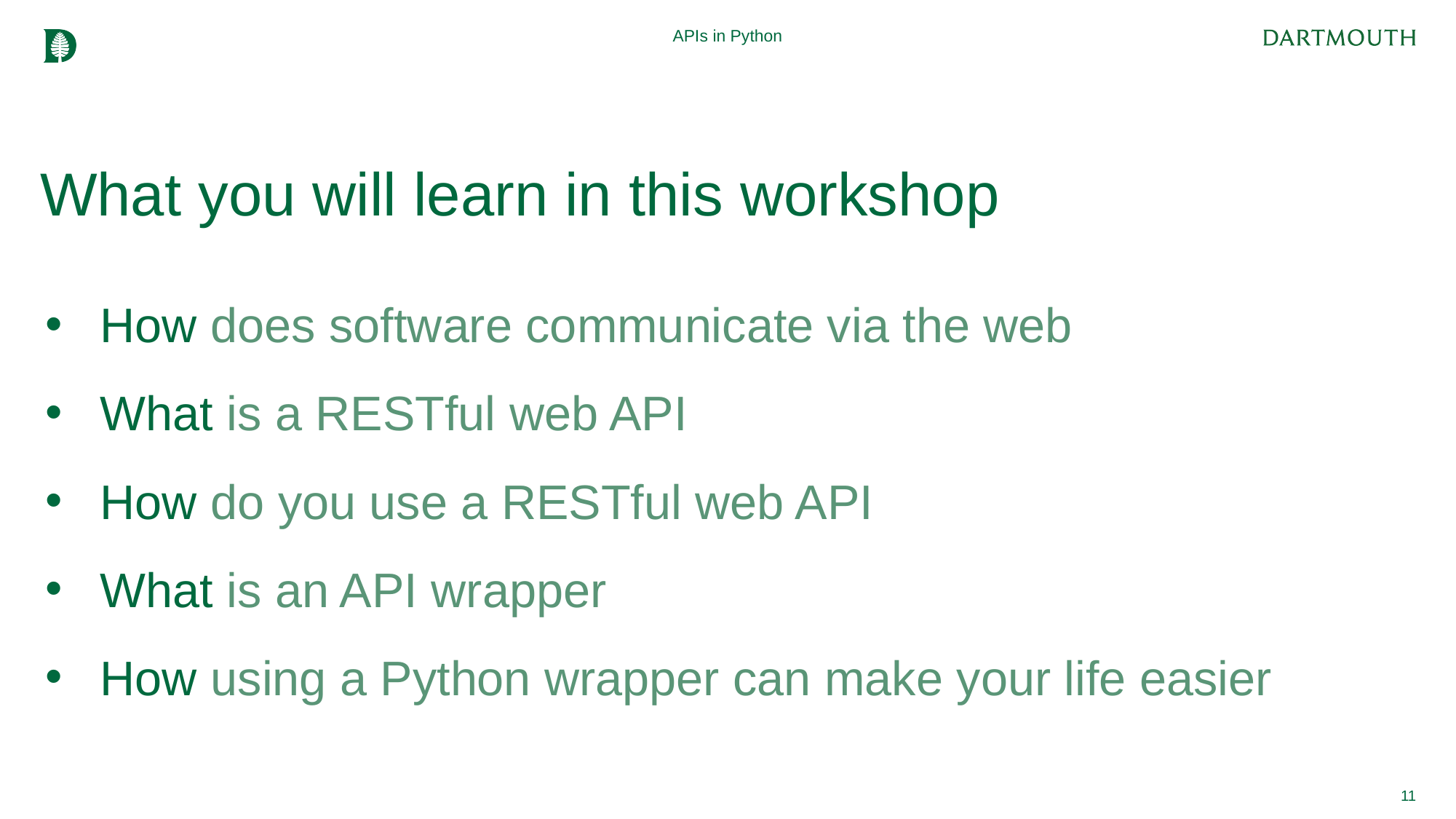

APIs in Python
# What you will learn in this workshop
How does software communicate via the web
What is a RESTful web API
How do you use a RESTful web API
What is an API wrapper
How using a Python wrapper can make your life easier

11